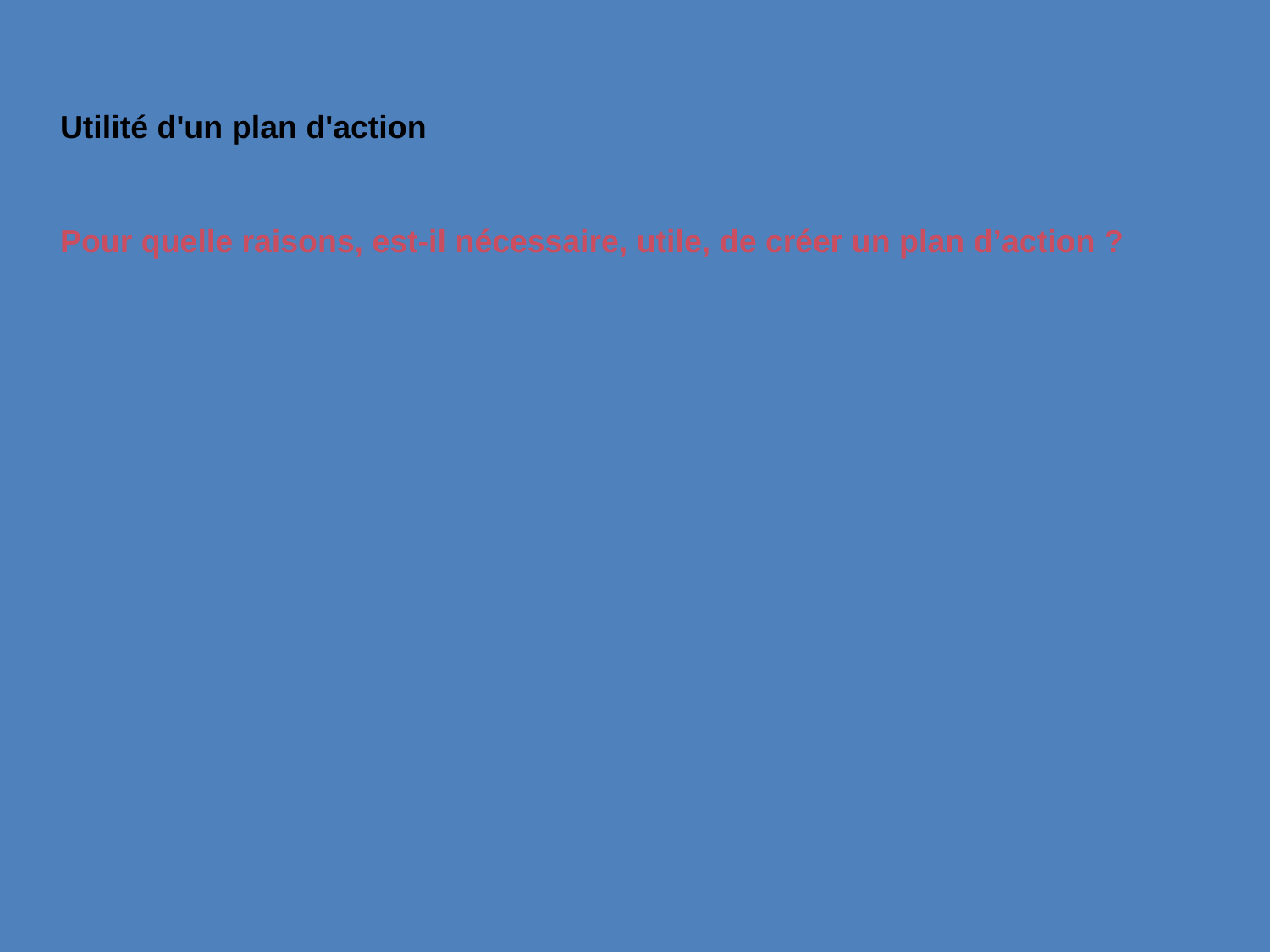

Utilité d'un plan d'action

Pour quelle raisons, est-il nécessaire, utile, de créer un plan d’action ?